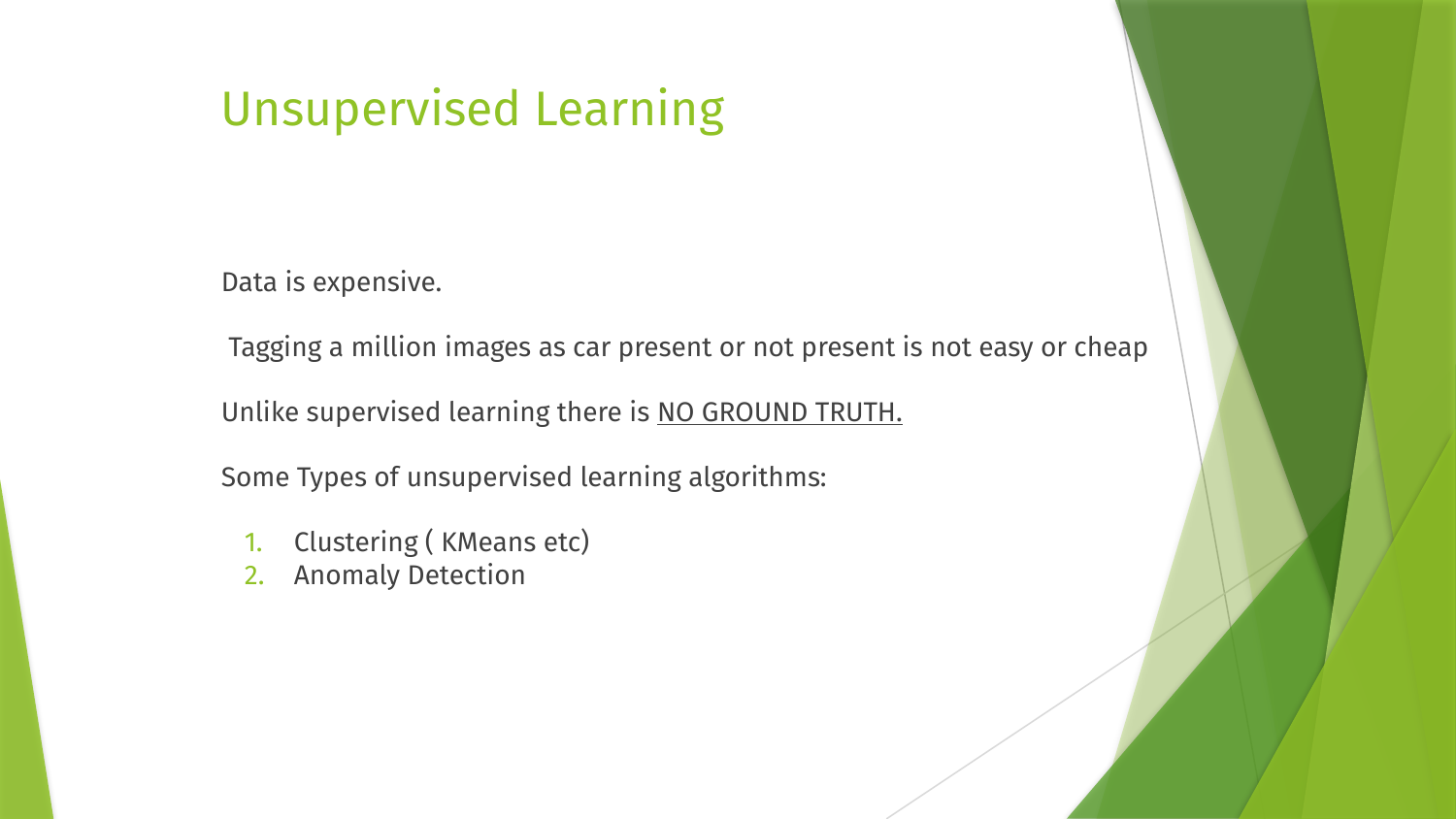

# Unsupervised Learning
Data is expensive.
 Tagging a million images as car present or not present is not easy or cheap
Unlike supervised learning there is NO GROUND TRUTH.
Some Types of unsupervised learning algorithms:
Clustering ( KMeans etc)
Anomaly Detection